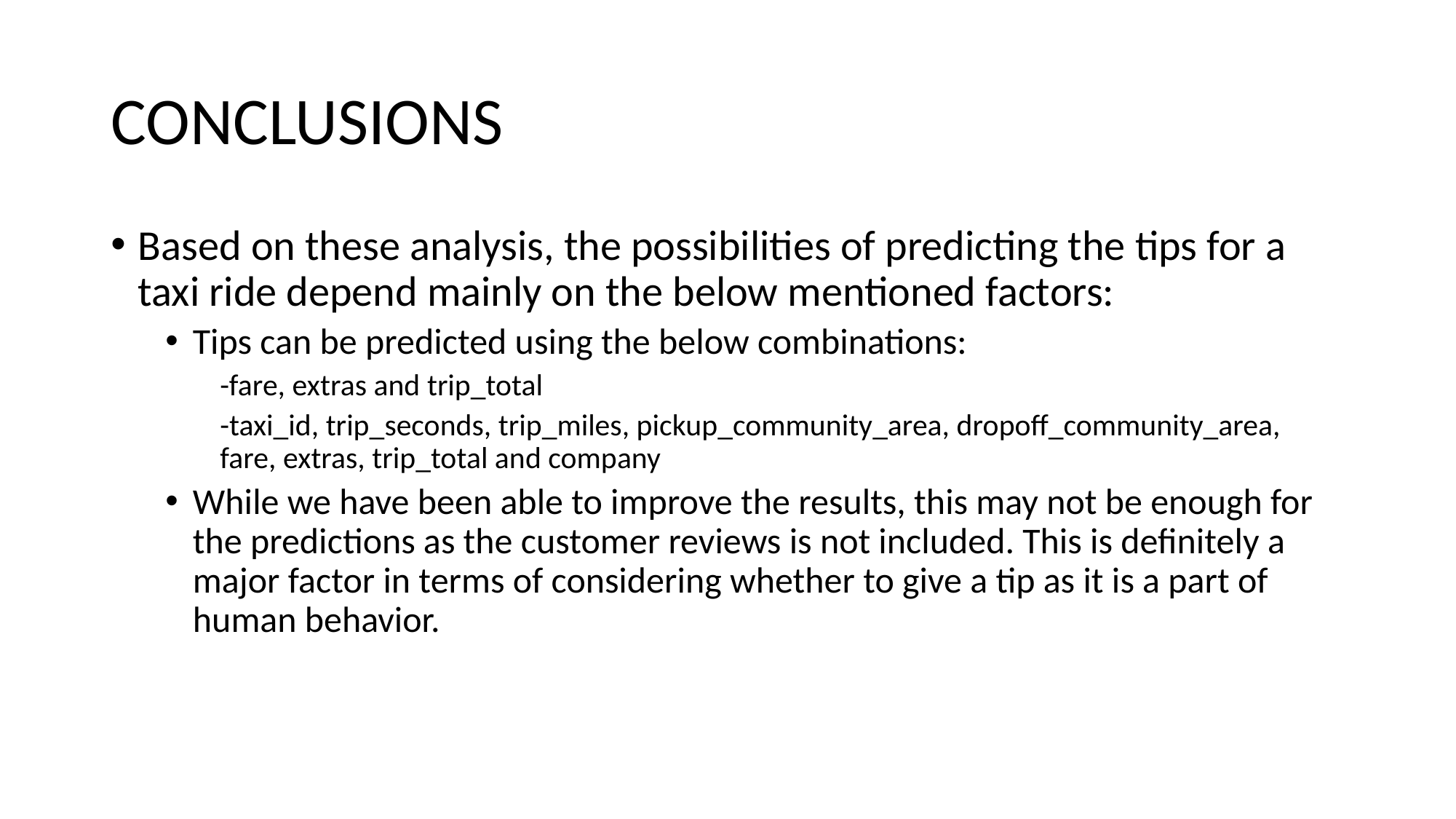

# CONCLUSIONS
Based on these analysis, the possibilities of predicting the tips for a taxi ride depend mainly on the below mentioned factors:
Tips can be predicted using the below combinations:
-fare, extras and trip_total
-taxi_id, trip_seconds, trip_miles, pickup_community_area, dropoff_community_area, fare, extras, trip_total and company
While we have been able to improve the results, this may not be enough for the predictions as the customer reviews is not included. This is definitely a major factor in terms of considering whether to give a tip as it is a part of human behavior.